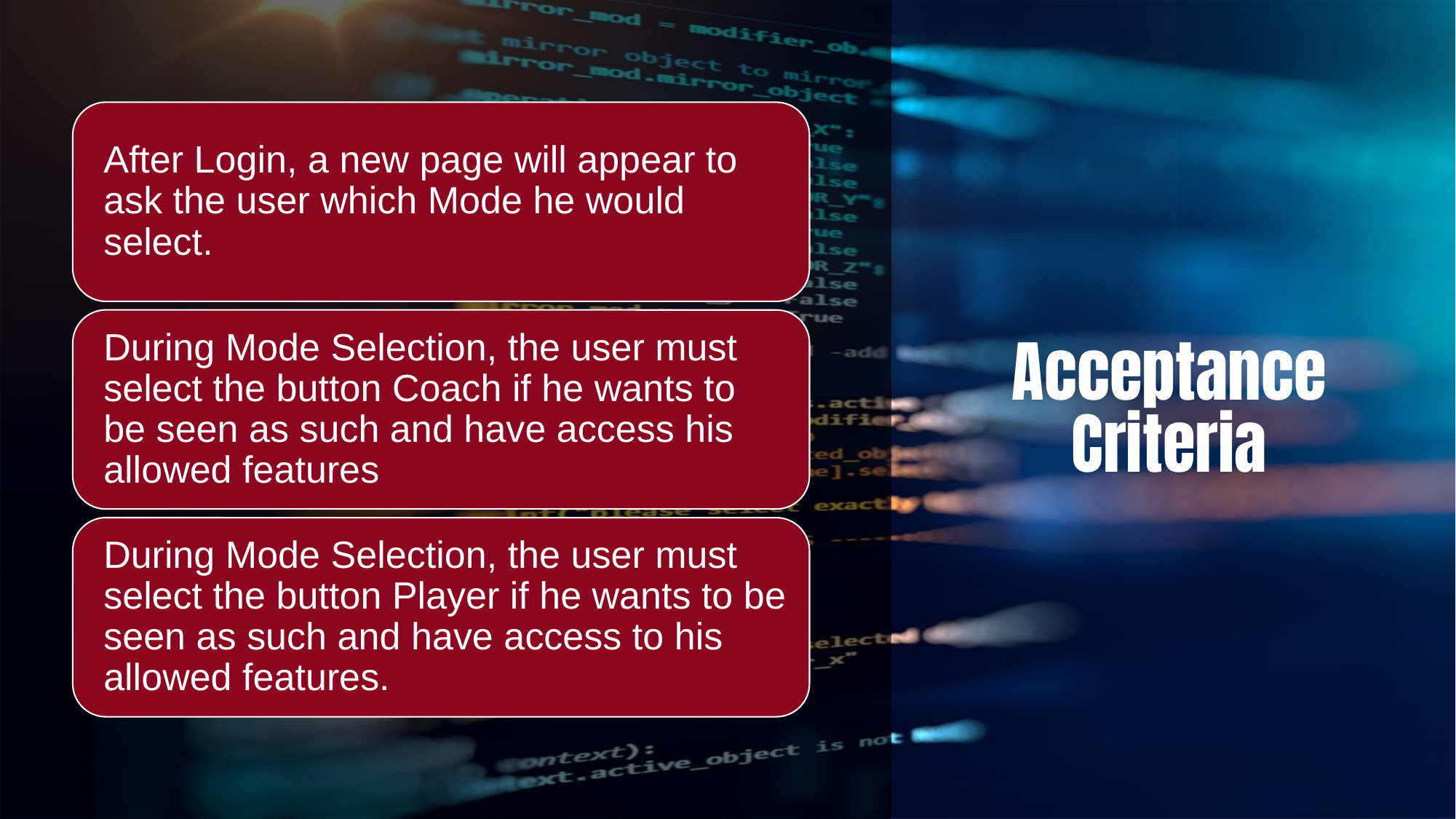

After Login, a new page will appear to ask the user which Mode he would select.
During Mode Selection, the user must select the button Coach if he wants to be seen as such and have access his allowed features
During Mode Selection, the user must select the button Player if he wants to be seen as such and have access to his allowed features.
# Acceptance Criteria